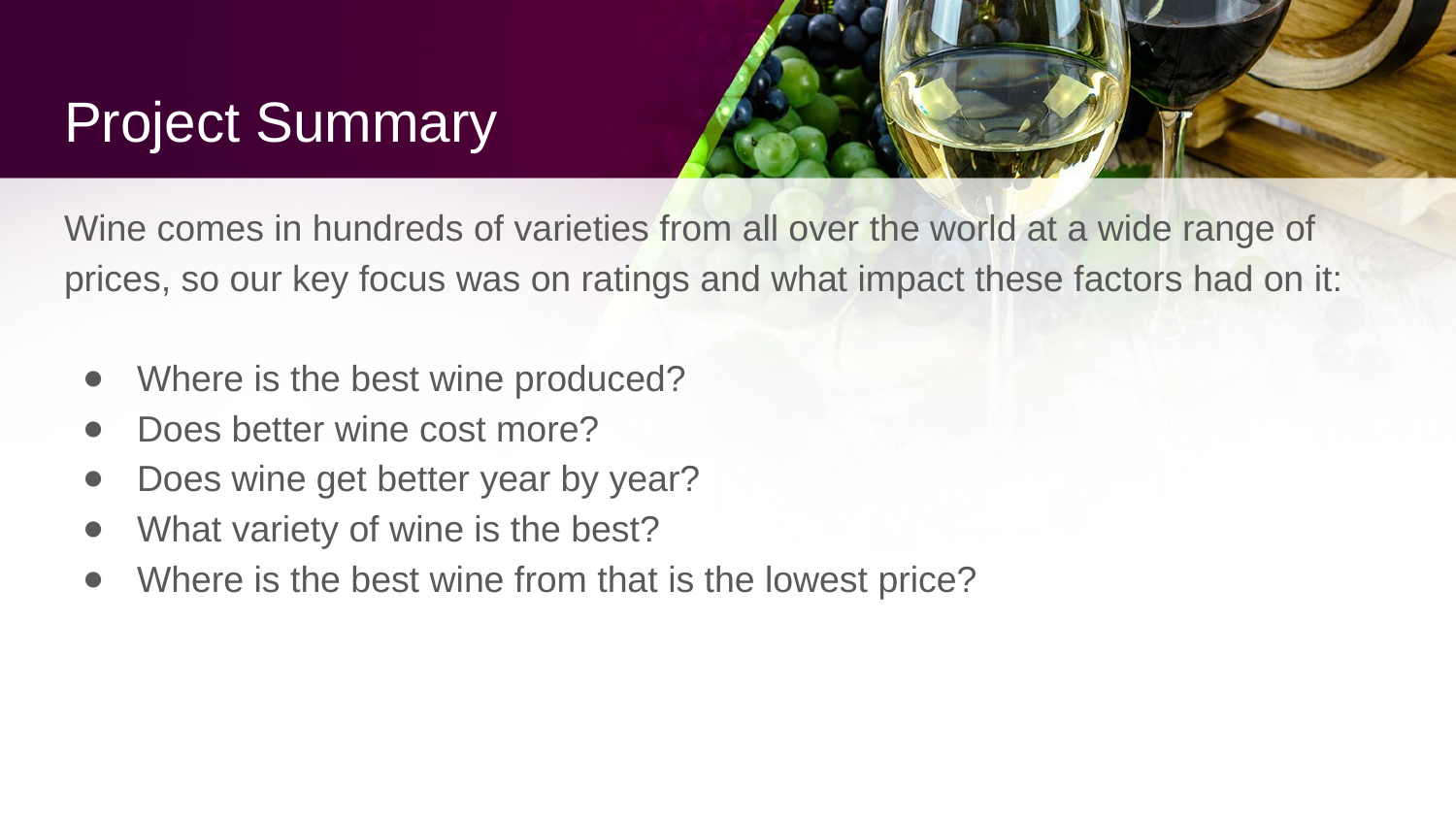

# Project Summary
Wine comes in hundreds of varieties from all over the world at a wide range of prices, so our key focus was on ratings and what impact these factors had on it:

Where is the best wine produced?
Does better wine cost more?
Does wine get better year by year?
What variety of wine is the best?
Where is the best wine from that is the lowest price?